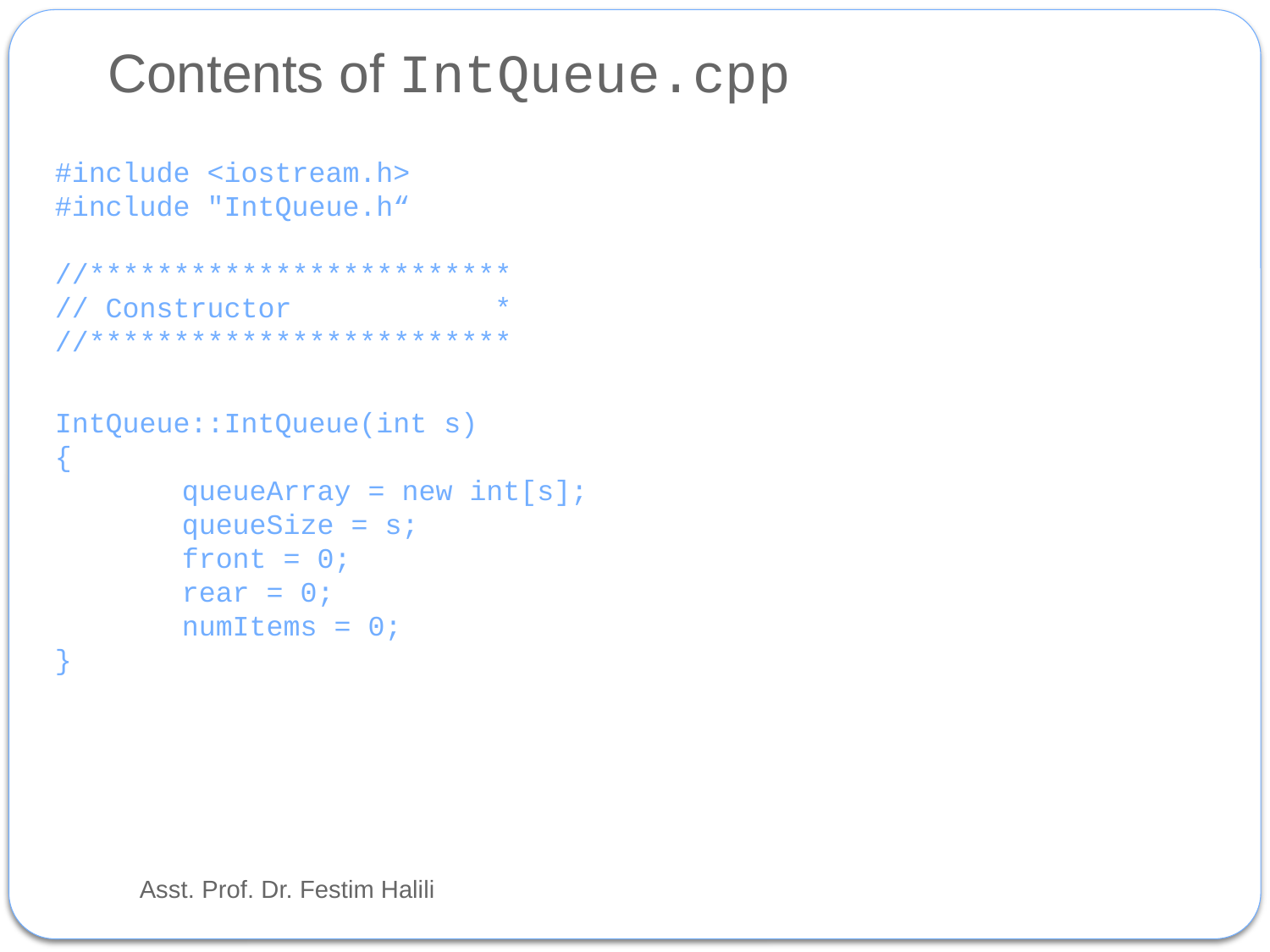

# Contents of IntQueue.cpp
#include <iostream.h>
#include "IntQueue.h“
//*************************
// Constructor            *
//*************************
IntQueue::IntQueue(int s)
{
	queueArray = new int[s];
	queueSize = s;
	front = 0;
	rear = 0;
	numItems = 0;
}

Asst. Prof. Dr. Festim Halili